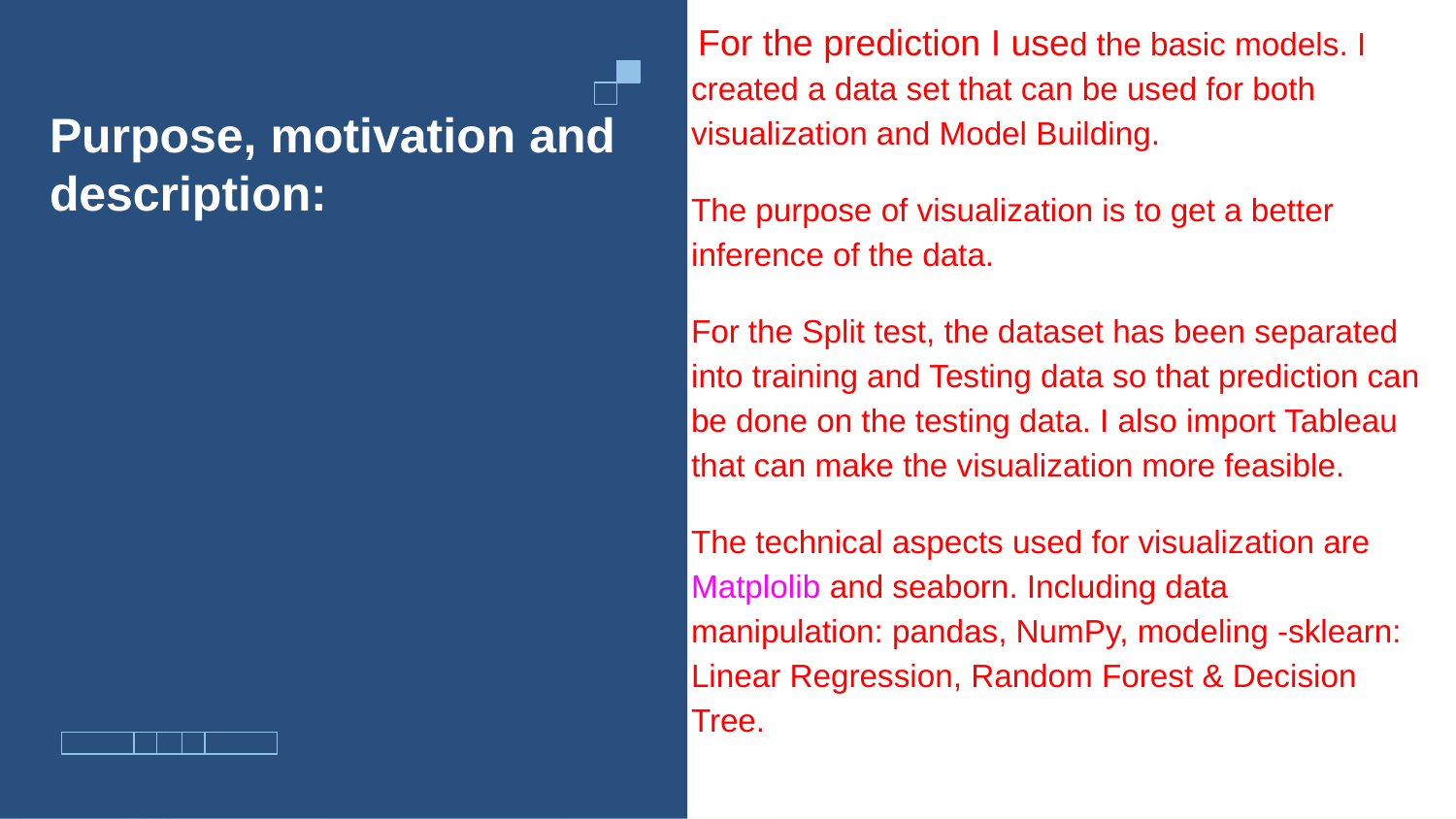

For the prediction I used the basic models. I created a data set that can be used for both visualization and Model Building.
The purpose of visualization is to get a better inference of the data.
For the Split test, the dataset has been separated into training and Testing data so that prediction can be done on the testing data. I also import Tableau that can make the visualization more feasible.
The technical aspects used for visualization are Matplolib and seaborn. Including data manipulation: pandas, NumPy, modeling -sklearn: Linear Regression, Random Forest & Decision Tree.

.

# Purpose, motivation and description: